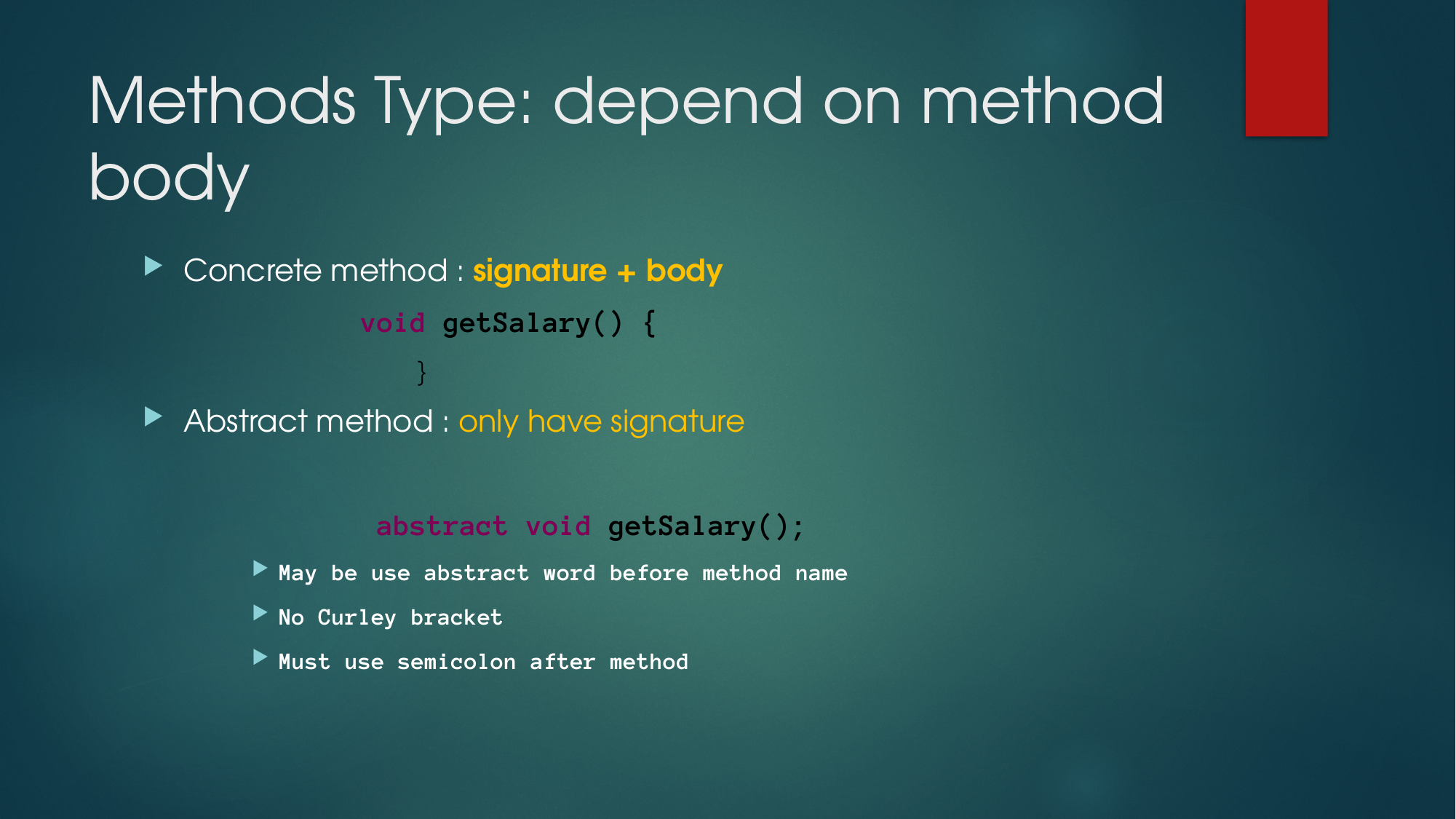

# Methods Type: depend on method body
Concrete method : signature + body
		void getSalary() {
		}
Abstract method : only have signature

		 abstract void getSalary();
May be use abstract word before method name
No Curley bracket
Must use semicolon after method